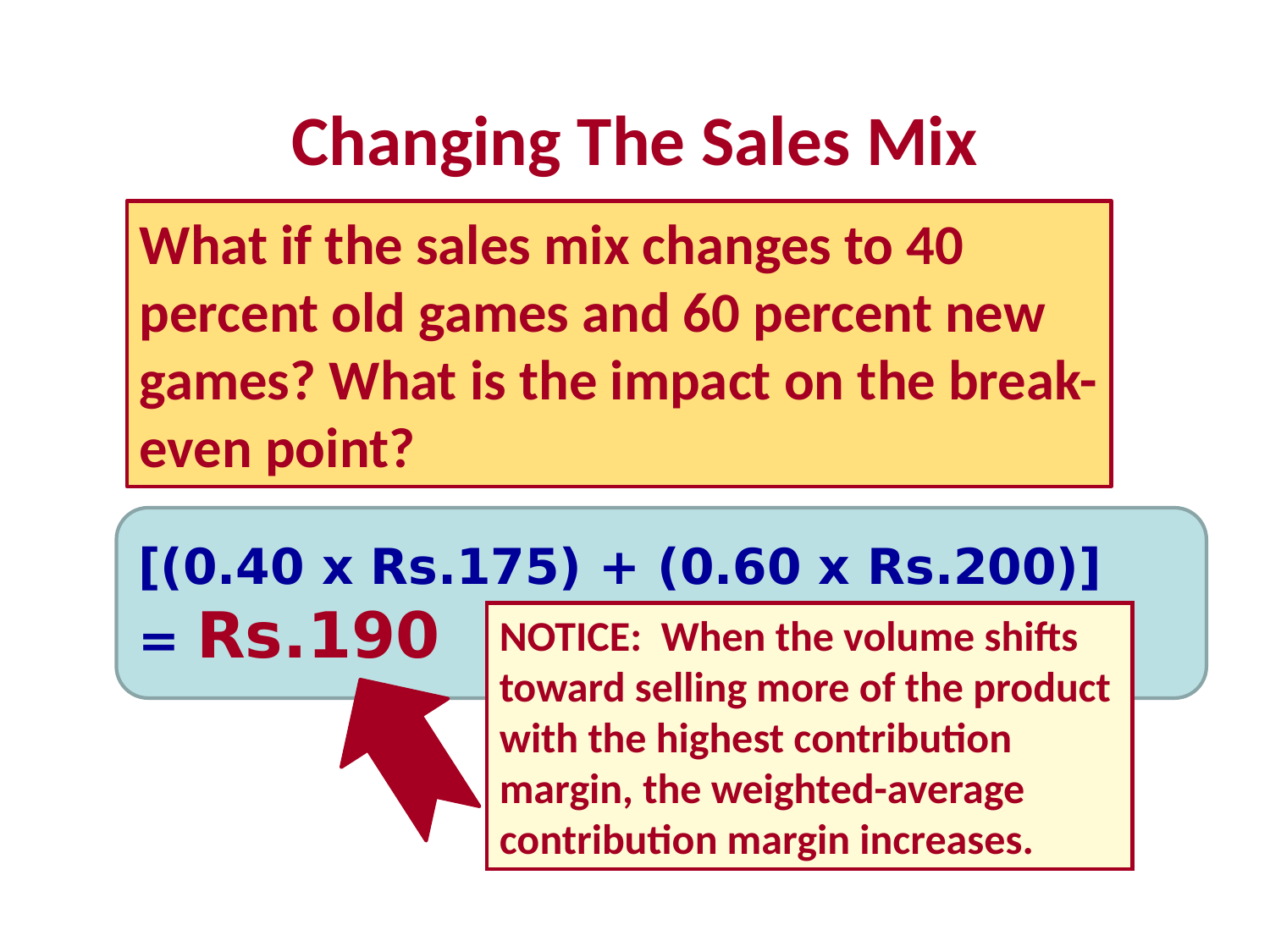

# Changing The Sales Mix
What if the sales mix changes to 40 percent old games and 60 percent new games? What is the impact on the break-even point?

[(0.40 x Rs.175) + (0.60 x Rs.200)]
= Rs.190

NOTICE:  When the volume shifts toward selling more of the product with the highest contribution margin, the weighted-average contribution margin increases.